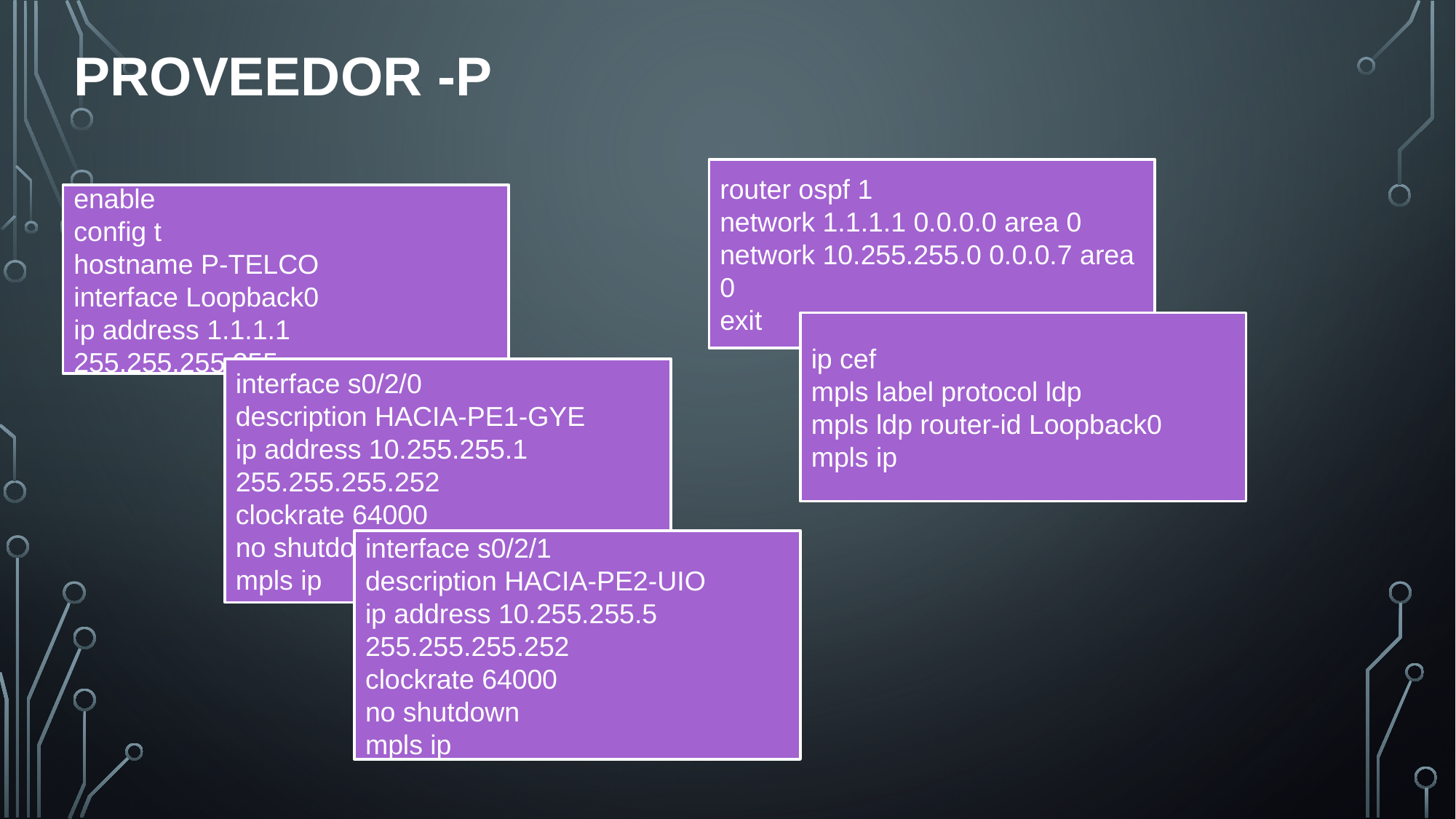

# Proveedor -P
router ospf 1
network 1.1.1.1 0.0.0.0 area 0
network 10.255.255.0 0.0.0.7 area 0
exit
enable
config t
hostname P-TELCO
interface Loopback0
ip address 1.1.1.1 255.255.255.255
ip cef
mpls label protocol ldp
mpls ldp router-id Loopback0
mpls ip
interface s0/2/0
description HACIA-PE1-GYE
ip address 10.255.255.1 255.255.255.252
clockrate 64000
no shutdown
mpls ip
interface s0/2/1
description HACIA-PE2-UIO
ip address 10.255.255.5 255.255.255.252
clockrate 64000
no shutdown
mpls ip